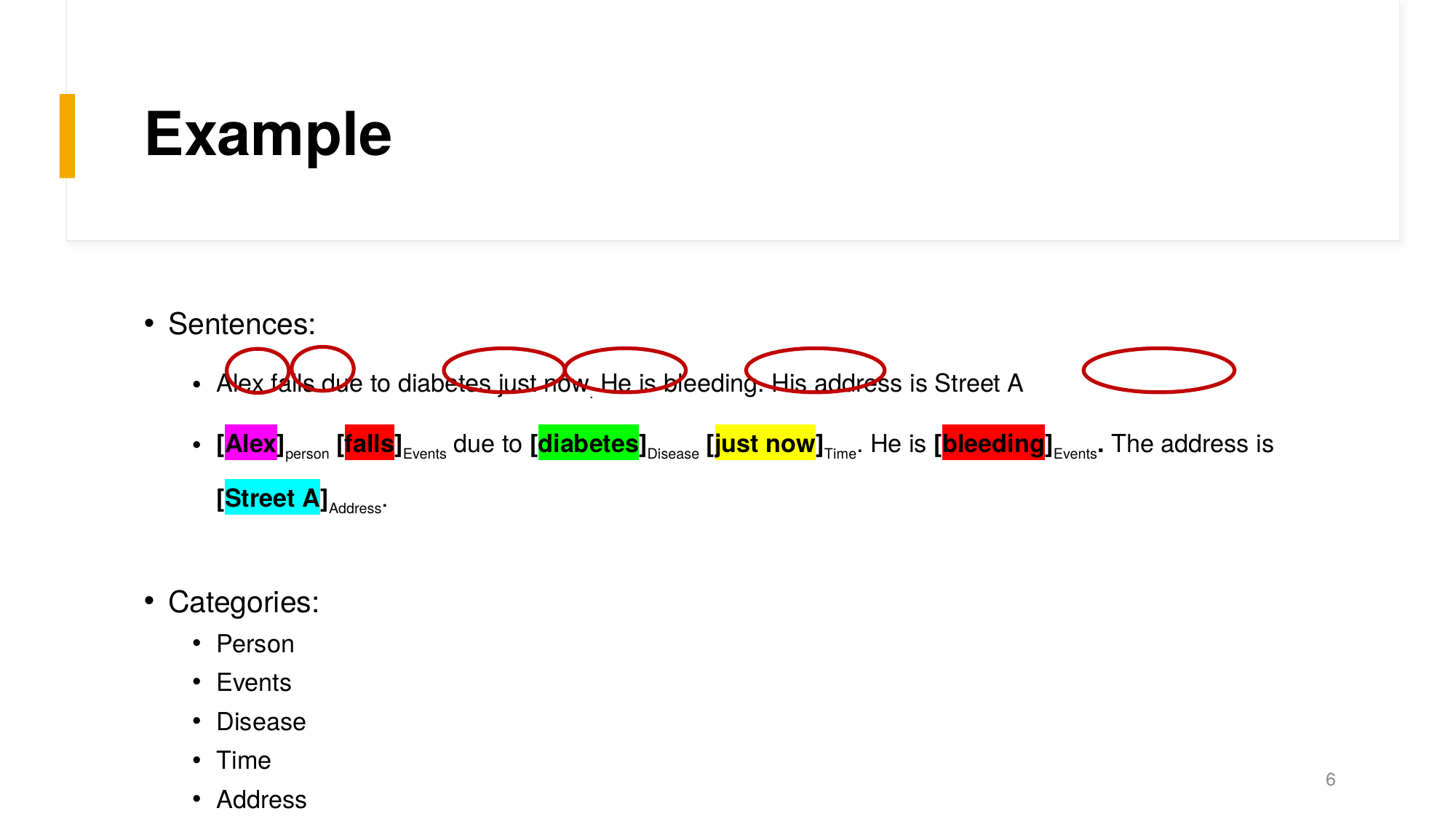

# Example
Sentences:
Alex falls due to diabetes just now. He is bleeding. His address is Street A
[Alex]person [falls]Events due to [diabetes]Disease [just now]Time. He is [bleeding]Events. The address is [Street A]Address.

Categories:
Person
Events
Disease
Time
Address

6